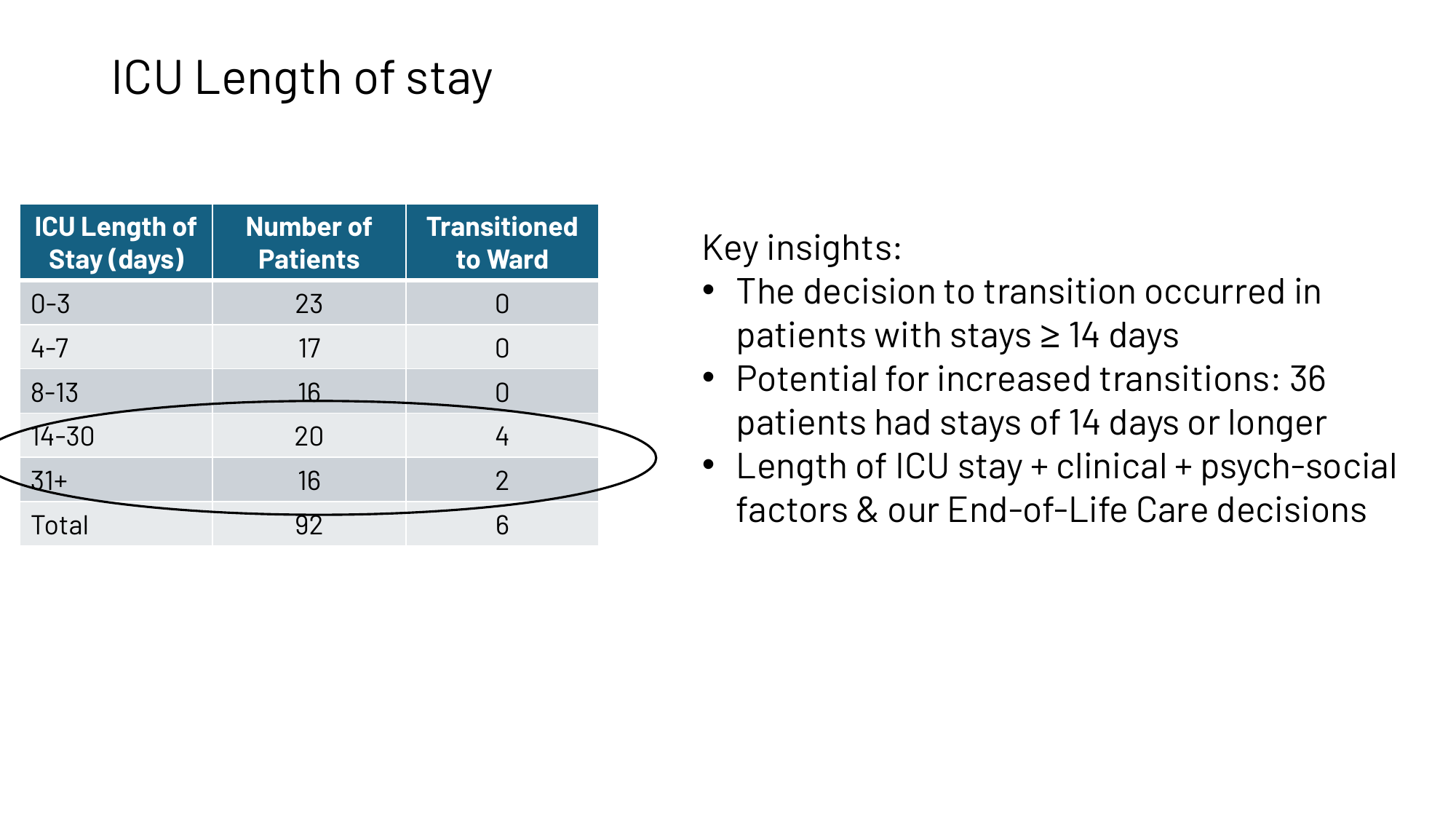

# ICU Length of stay
| ICU Length of Stay (days) | Number of Patients | Transitioned to Ward |
| --- | --- | --- |
| 0-3 | 23 | 0 |
| 4-7 | 17 | 0 |
| 8-13 | 16 | 0 |
| 14-30 | 20 | 4 |
| 31+ | 16 | 2 |
| Total | 92 | 6 |
Key insights:
The decision to transition occurred in patients with stays ≥ 14 days
Potential for increased transitions: 36 patients had stays of 14 days or longer
Length of ICU stay + clinical + psych-social factors & our End-of-Life Care decisions